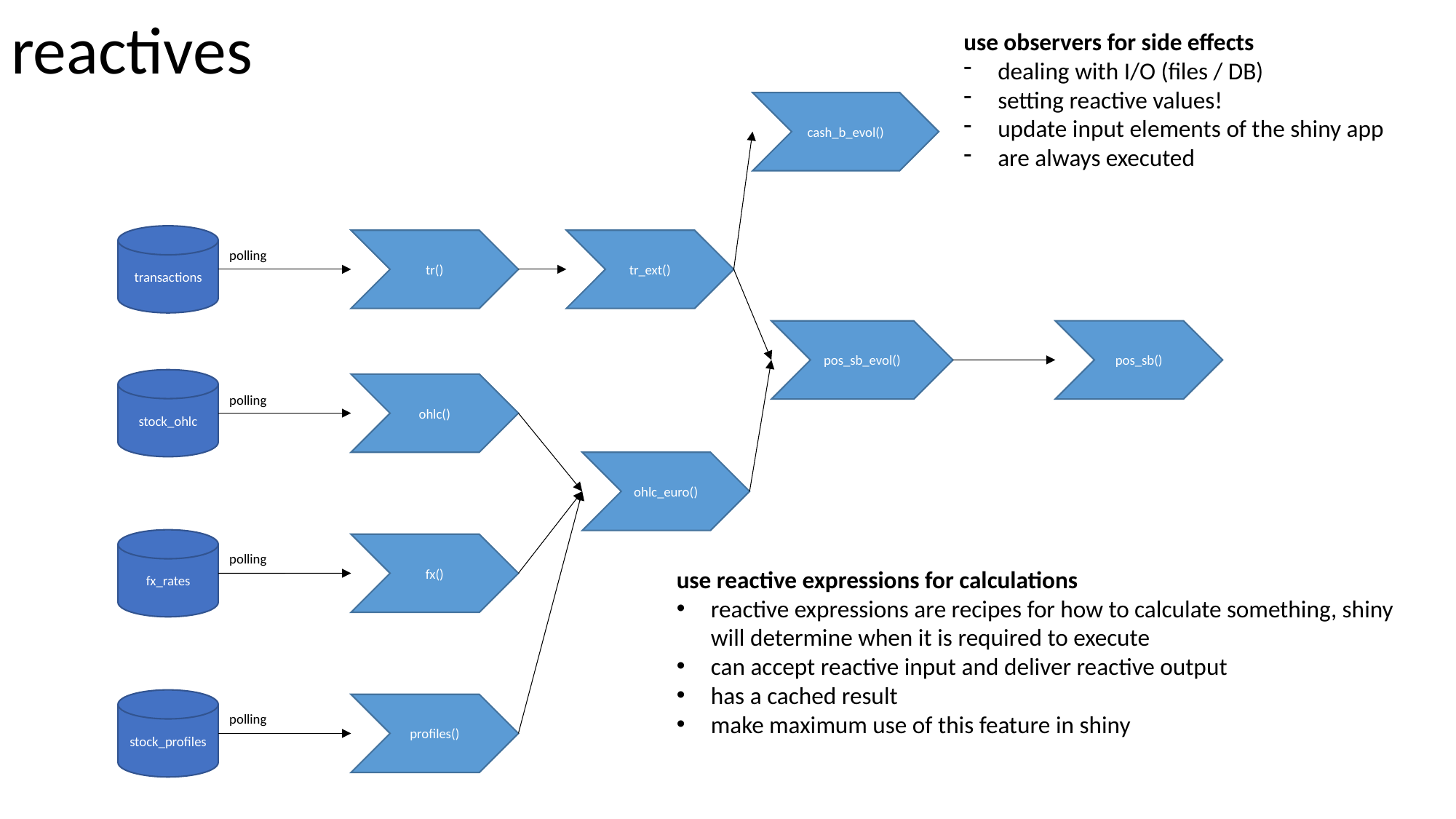

# reactives
use observers for side effects
dealing with I/O (files / DB)
setting reactive values!
update input elements of the shiny app
are always executed
cash_b_evol()
transactions
tr()
tr_ext()
polling
pos_sb()
pos_sb_evol()
stock_ohlc
ohlc()
polling
ohlc_euro()
fx_rates
fx()
polling
use reactive expressions for calculations
reactive expressions are recipes for how to calculate something, shiny will determine when it is required to execute
can accept reactive input and deliver reactive output
has a cached result
make maximum use of this feature in shiny
stock_profiles
profiles()
polling